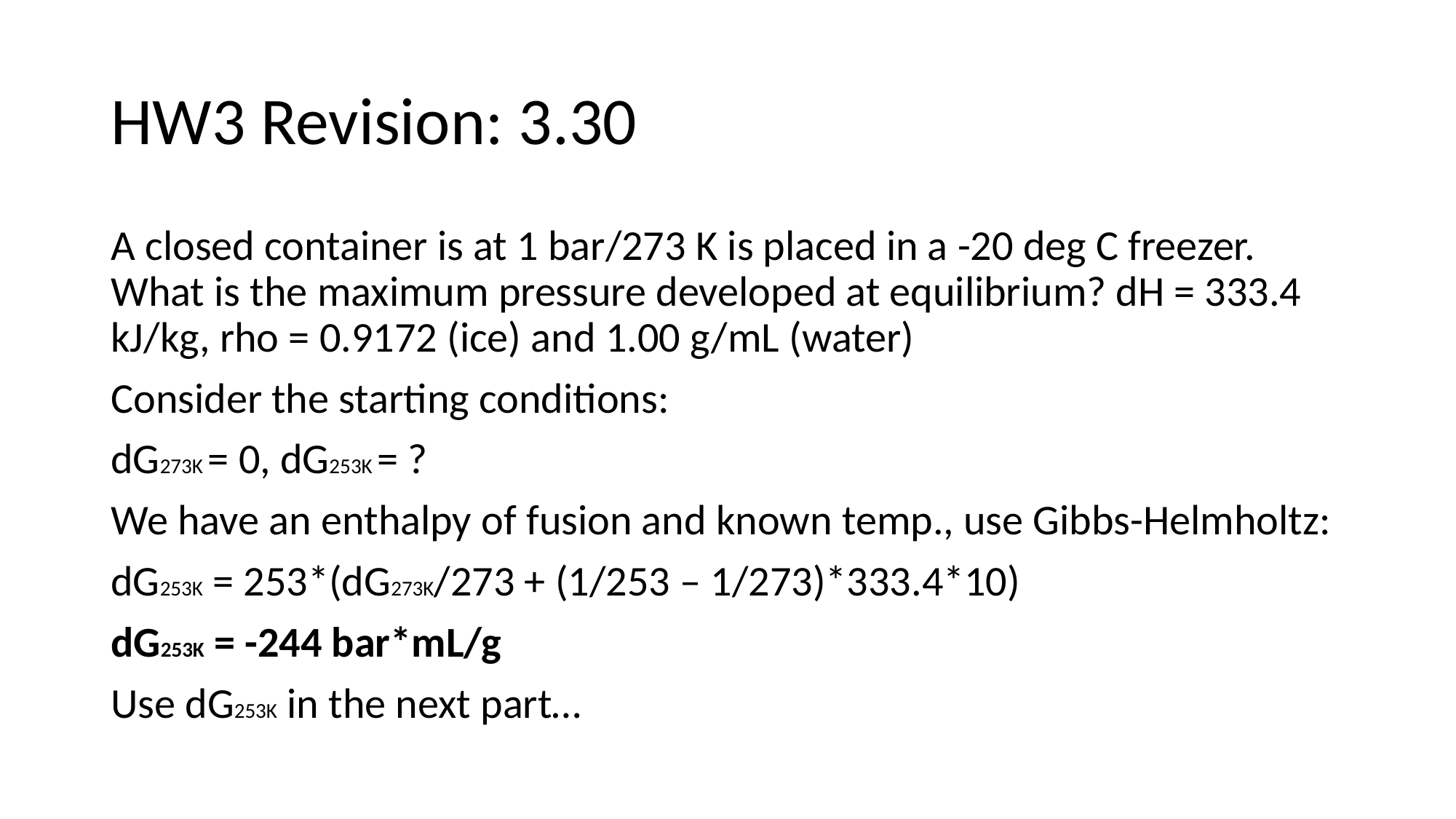

# HW3 Revision: 3.30
A closed container is at 1 bar/273 K is placed in a -20 deg C freezer. What is the maximum pressure developed at equilibrium? dH = 333.4 kJ/kg, rho = 0.9172 (ice) and 1.00 g/mL (water)
Consider the starting conditions:
dG273K = 0, dG253K = ?
We have an enthalpy of fusion and known temp., use Gibbs-Helmholtz:
dG253K = 253*(dG273K/273 + (1/253 – 1/273)*333.4*10)
dG253K = -244 bar*mL/g
Use dG253K in the next part…